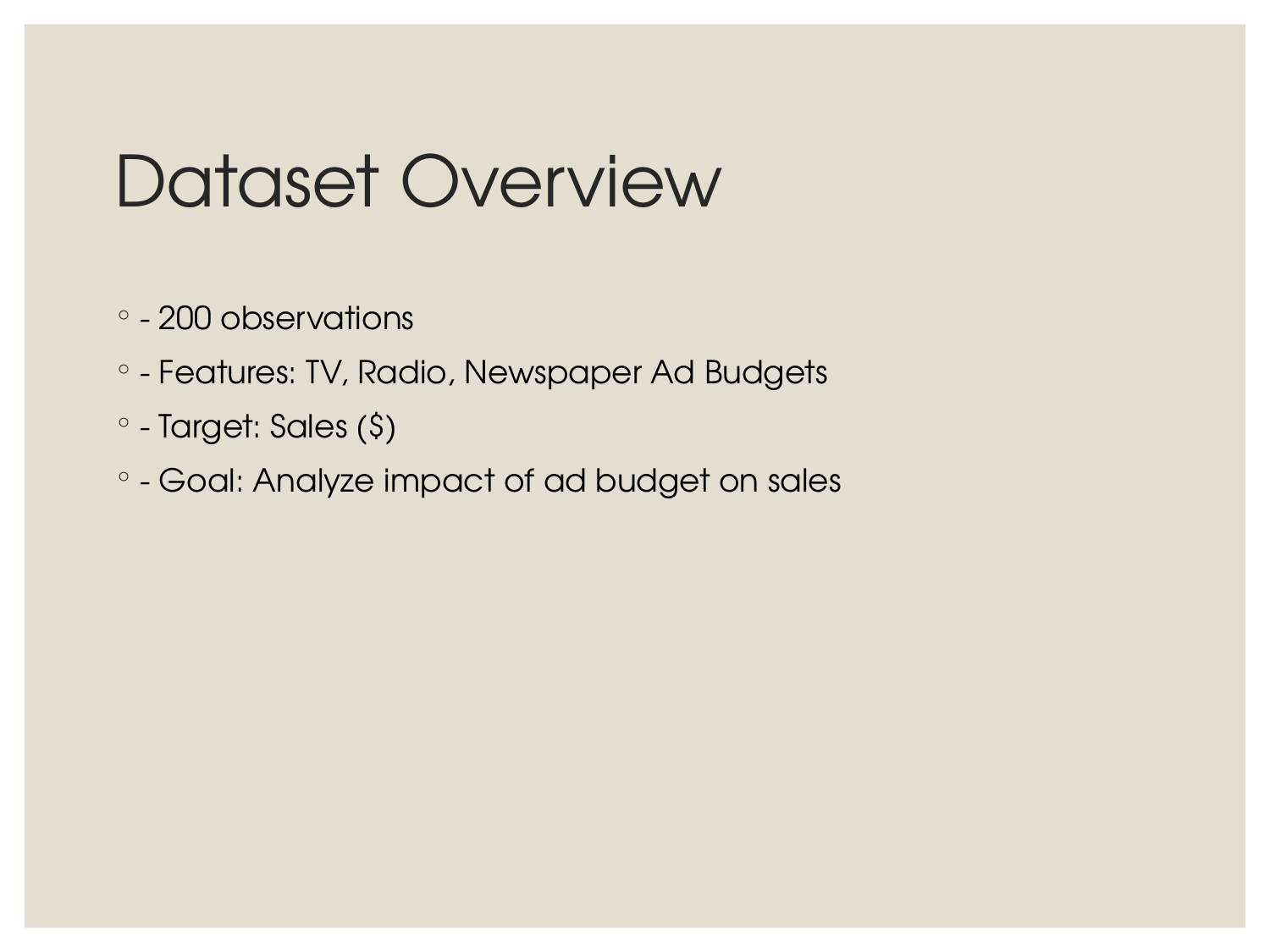

# Dataset Overview
- 200 observations
- Features: TV, Radio, Newspaper Ad Budgets
- Target: Sales ($)
- Goal: Analyze impact of ad budget on sales